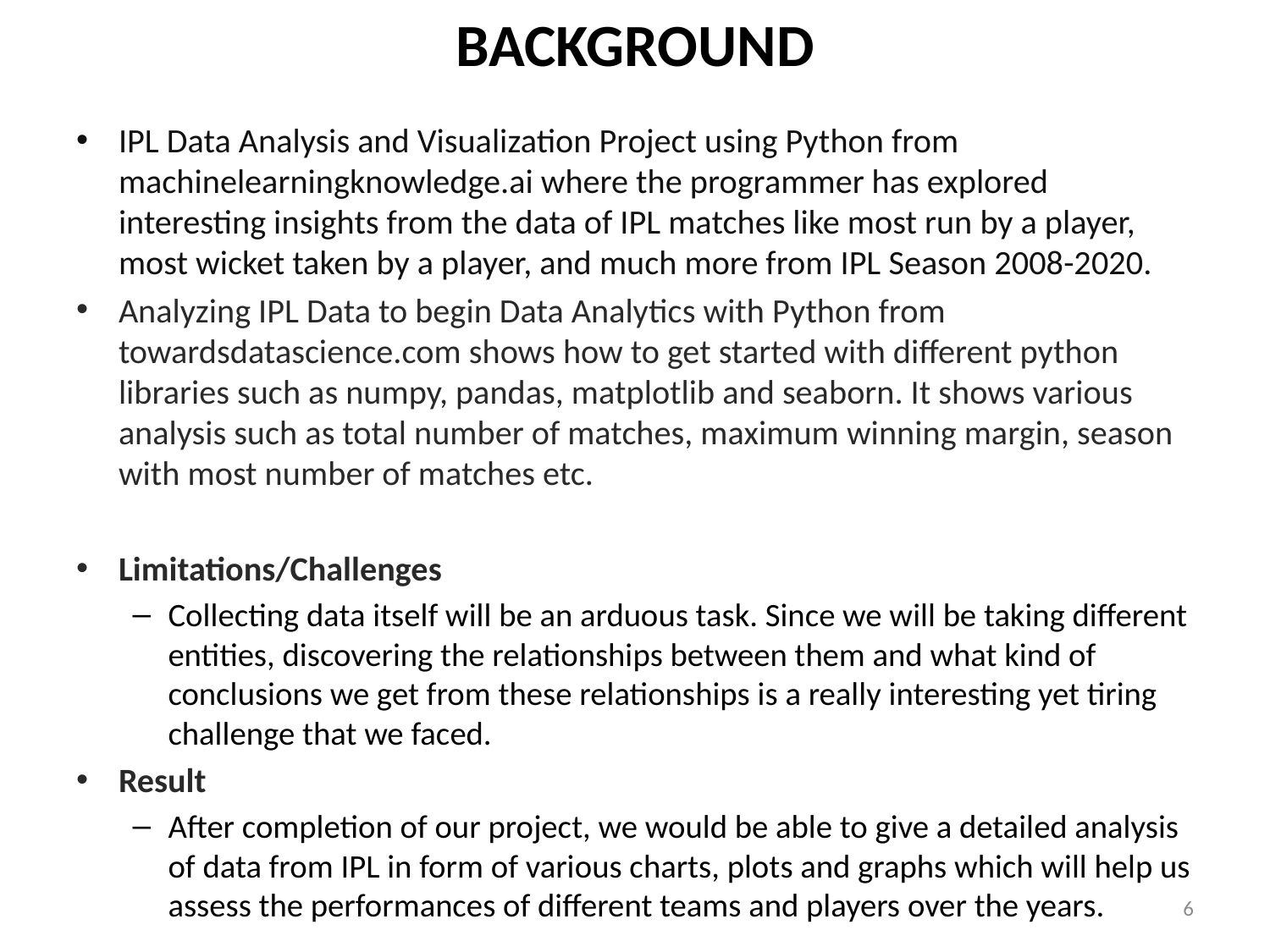

# background
IPL Data Analysis and Visualization Project using Python from machinelearningknowledge.ai where the programmer has explored interesting insights from the data of IPL matches like most run by a player, most wicket taken by a player, and much more from IPL Season 2008-2020.
Analyzing IPL Data to begin Data Analytics with Python from towardsdatascience.com shows how to get started with different python libraries such as numpy, pandas, matplotlib and seaborn. It shows various analysis such as total number of matches, maximum winning margin, season with most number of matches etc.

Limitations/Challenges
Collecting data itself will be an arduous task. Since we will be taking different entities, discovering the relationships between them and what kind of conclusions we get from these relationships is a really interesting yet tiring challenge that we faced.
Result
After completion of our project, we would be able to give a detailed analysis of data from IPL in form of various charts, plots and graphs which will help us assess the performances of different teams and players over the years.

6